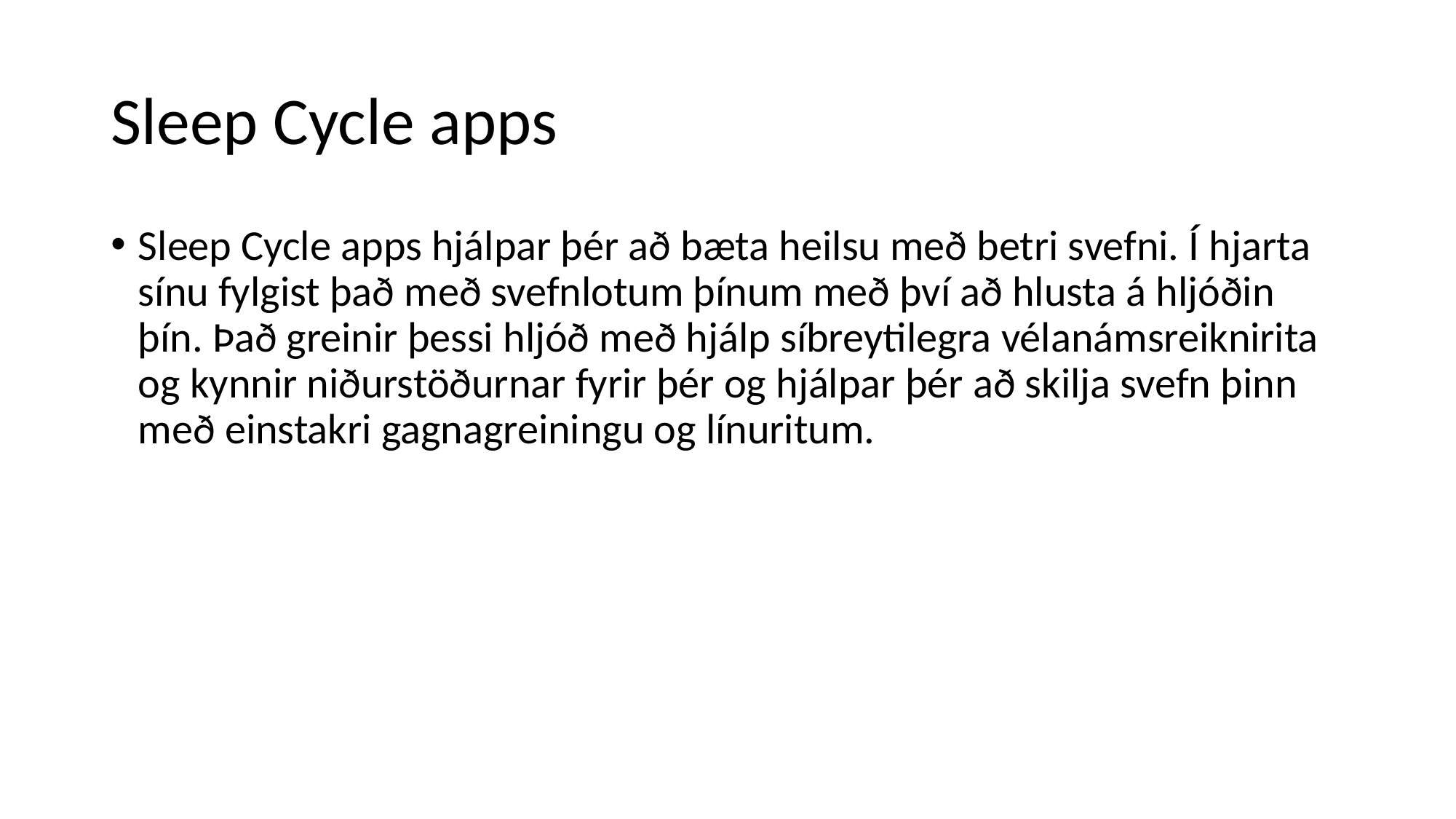

# Sleep Cycle apps
Sleep Cycle apps hjálpar þér að bæta heilsu með betri svefni. Í hjarta sínu fylgist það með svefnlotum þínum með því að hlusta á hljóðin þín. Það greinir þessi hljóð með hjálp síbreytilegra vélanámsreiknirita og kynnir niðurstöðurnar fyrir þér og hjálpar þér að skilja svefn þinn með einstakri gagnagreiningu og línuritum.